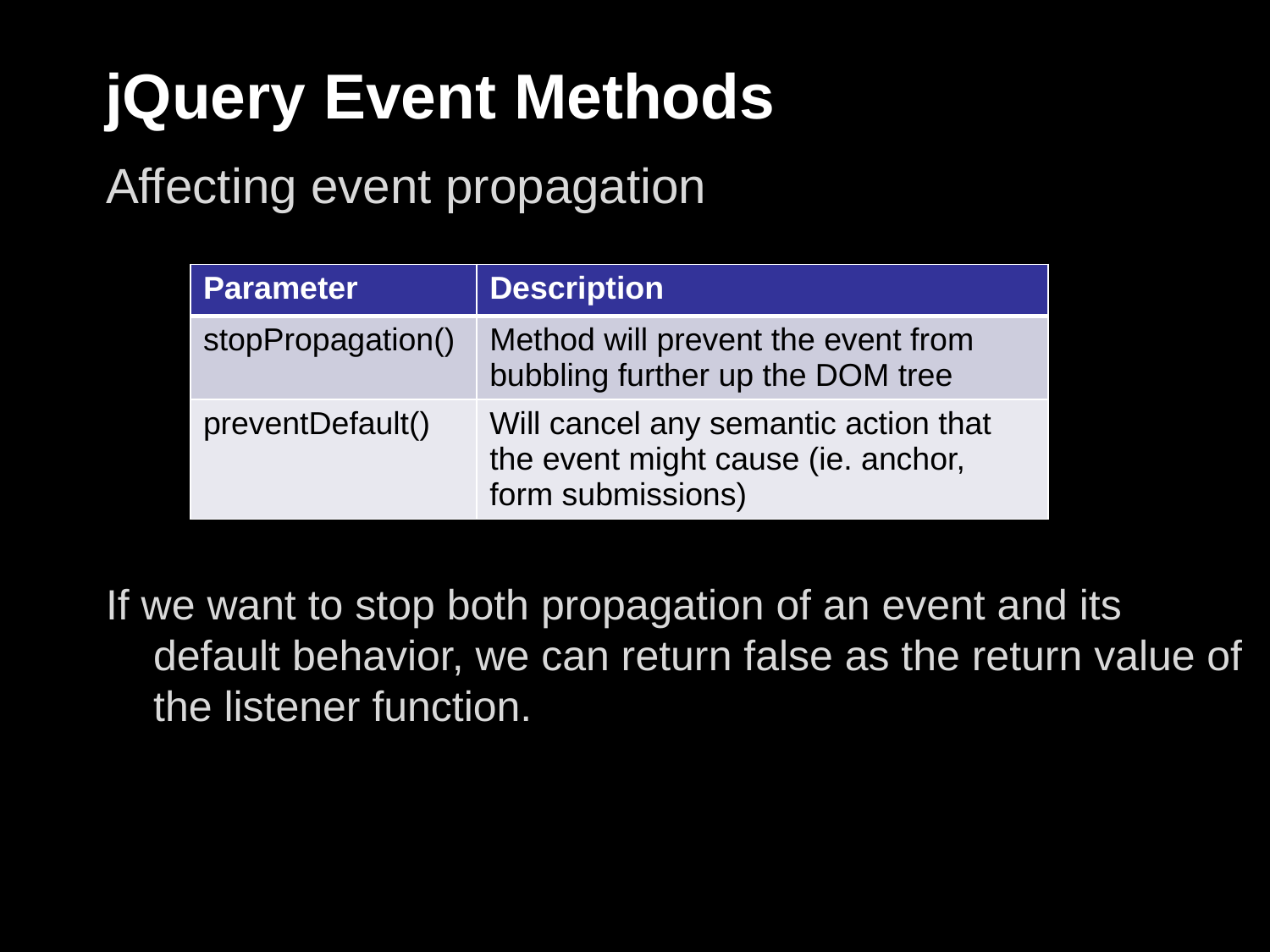

# jQuery Event Methods
Affecting event propagation

If we want to stop both propagation of an event and its default behavior, we can return false as the return value of the listener function.

| Parameter | Description |
| --- | --- |
| stopPropagation() | Method will prevent the event from bubbling further up the DOM tree |
| preventDefault() | Will cancel any semantic action that the event might cause (ie. anchor, form submissions) |